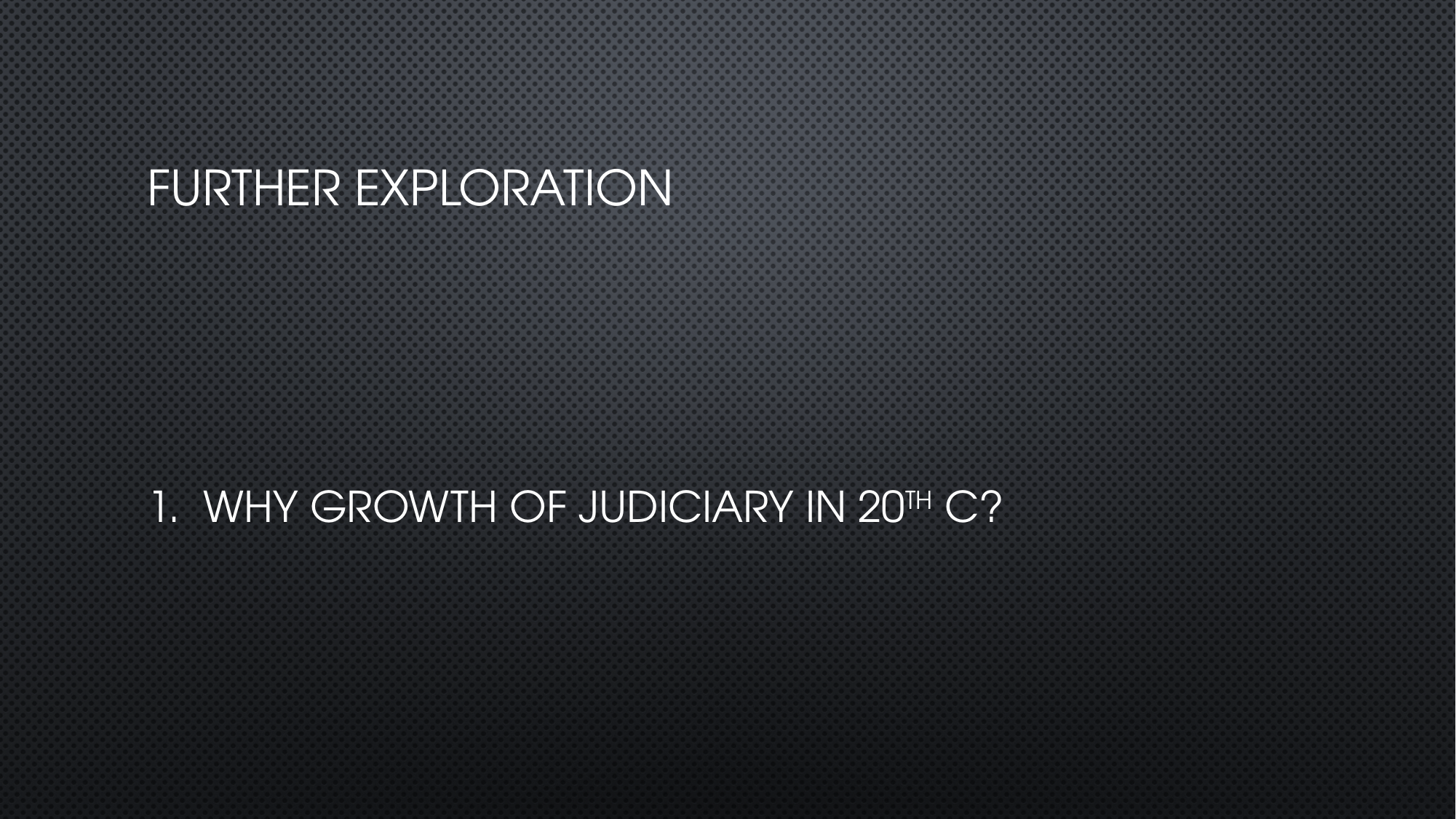

# Further exploration
1.  Why growth of judiciary in 20th c?